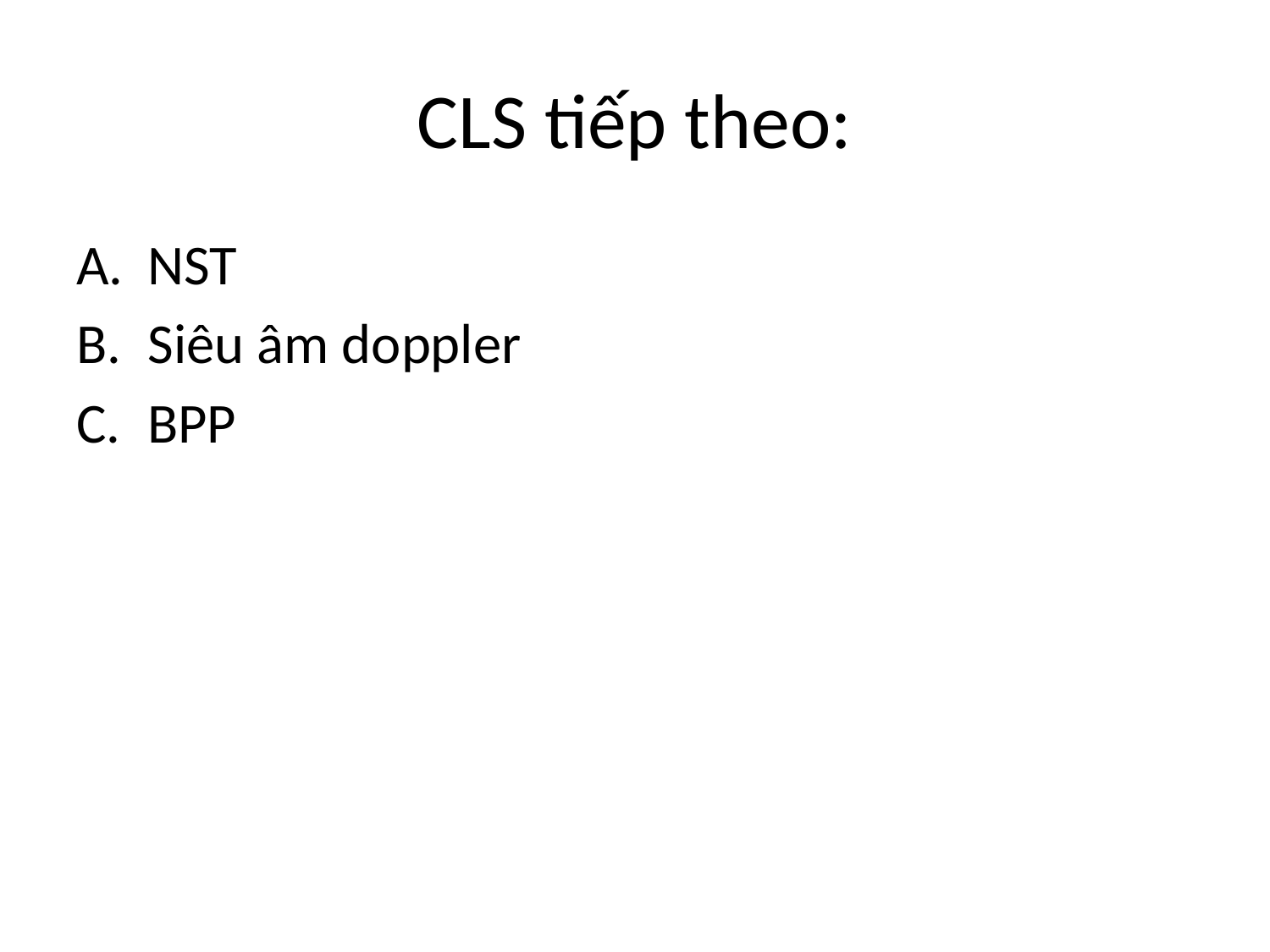

# CLS tiếp theo:
NST
Siêu âm doppler
BPP